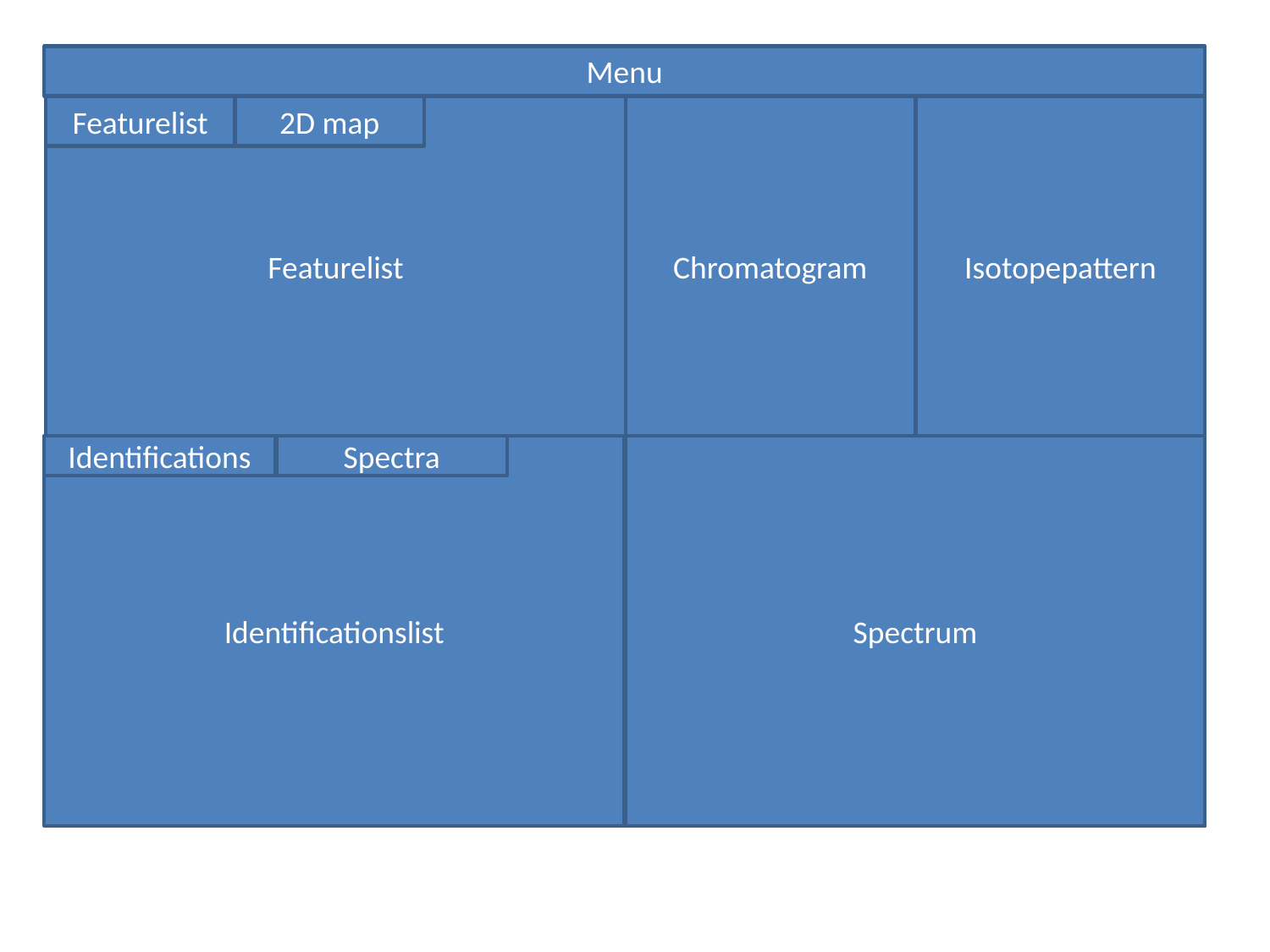

Menu
Left
Featurelist
Featurelist
2D map
Right
Chromatogram
Isotopepattern
Identificationslist
Identifications
Spectra
Spectrum